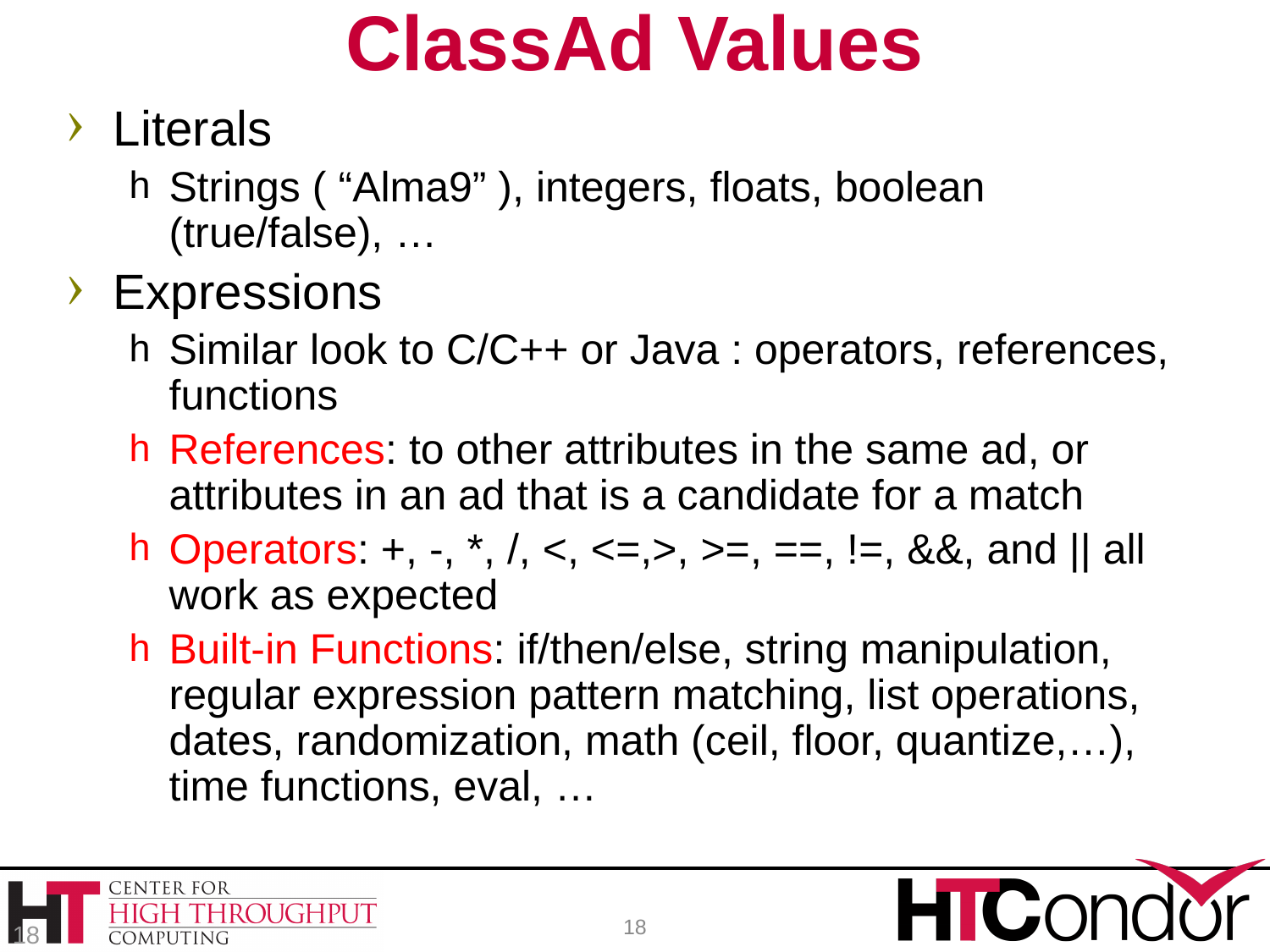

# ClassAd Values
Literals
Strings ( “Alma9” ), integers, floats, boolean (true/false), …
Expressions
Similar look to C/C++ or Java : operators, references, functions
References: to other attributes in the same ad, or attributes in an ad that is a candidate for a match
Operators: +, -, *, /, <, <=,>, >=, ==, !=, &&, and || all work as expected
Built-in Functions: if/then/else, string manipulation, regular expression pattern matching, list operations, dates, randomization, math (ceil, floor, quantize,…), time functions, eval, …
18
18